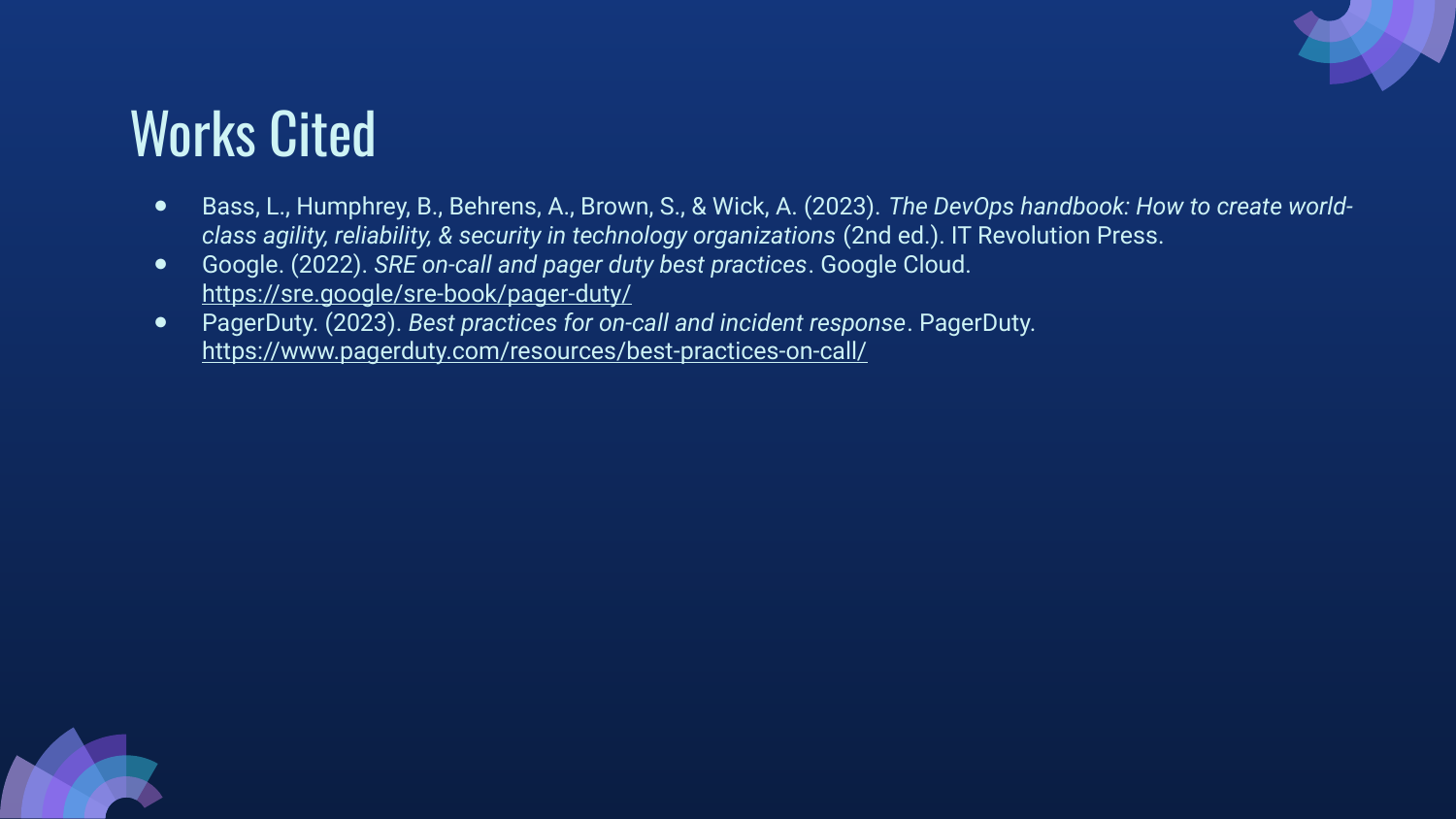

# Works Cited
Bass, L., Humphrey, B., Behrens, A., Brown, S., & Wick, A. (2023). The DevOps handbook: How to create world-class agility, reliability, & security in technology organizations (2nd ed.). IT Revolution Press.
Google. (2022). SRE on-call and pager duty best practices. Google Cloud.
https://sre.google/sre-book/pager-duty/
PagerDuty. (2023). Best practices for on-call and incident response. PagerDuty.
https://www.pagerduty.com/resources/best-practices-on-call/